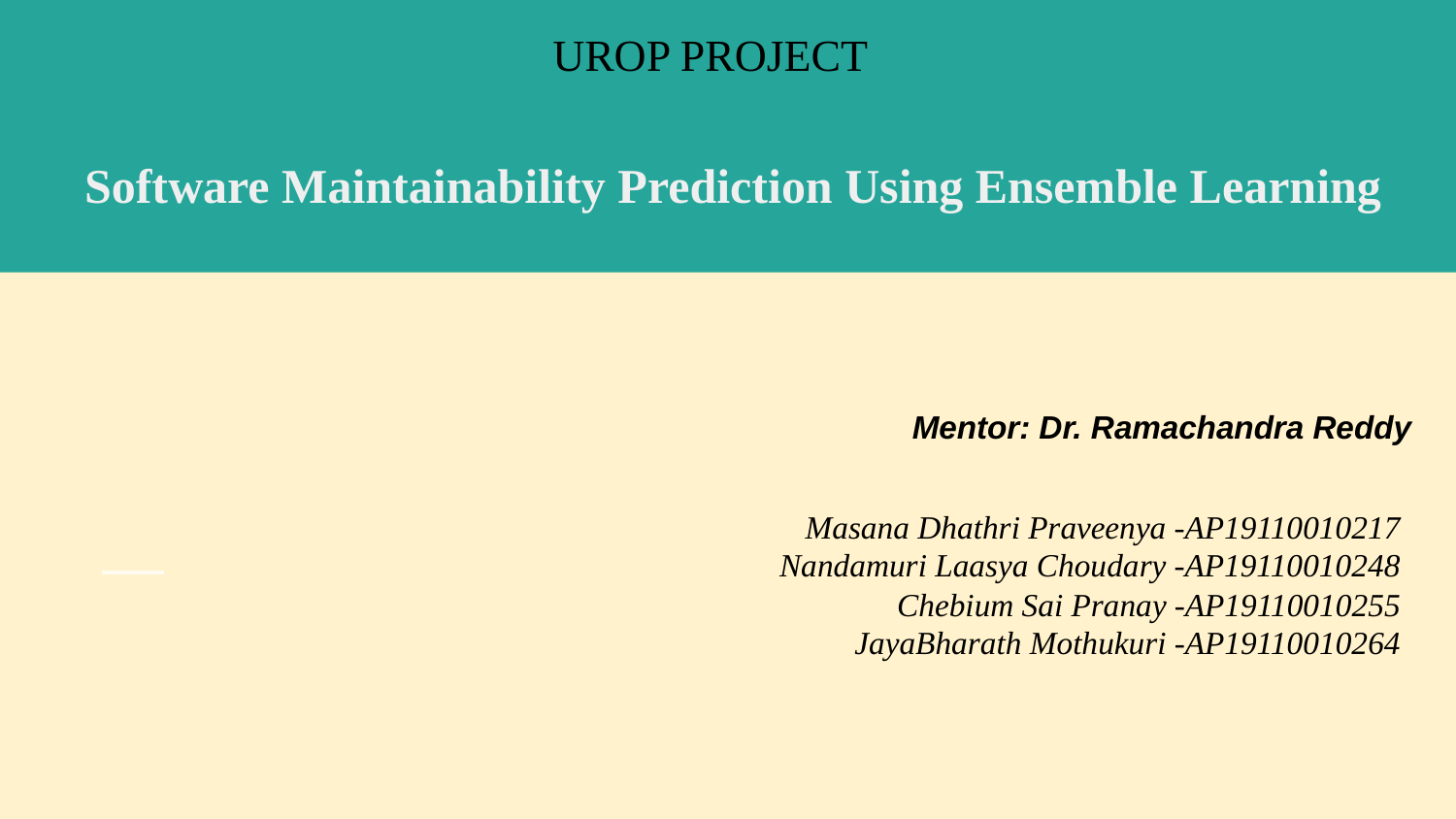

UROP PROJECT
# Software Maintainability Prediction Using Ensemble Learning
Mentor: Dr. Ramachandra Reddy
Masana Dhathri Praveenya -AP19110010217
Nandamuri Laasya Choudary -AP19110010248
Chebium Sai Pranay -AP19110010255
JayaBharath Mothukuri -AP19110010264